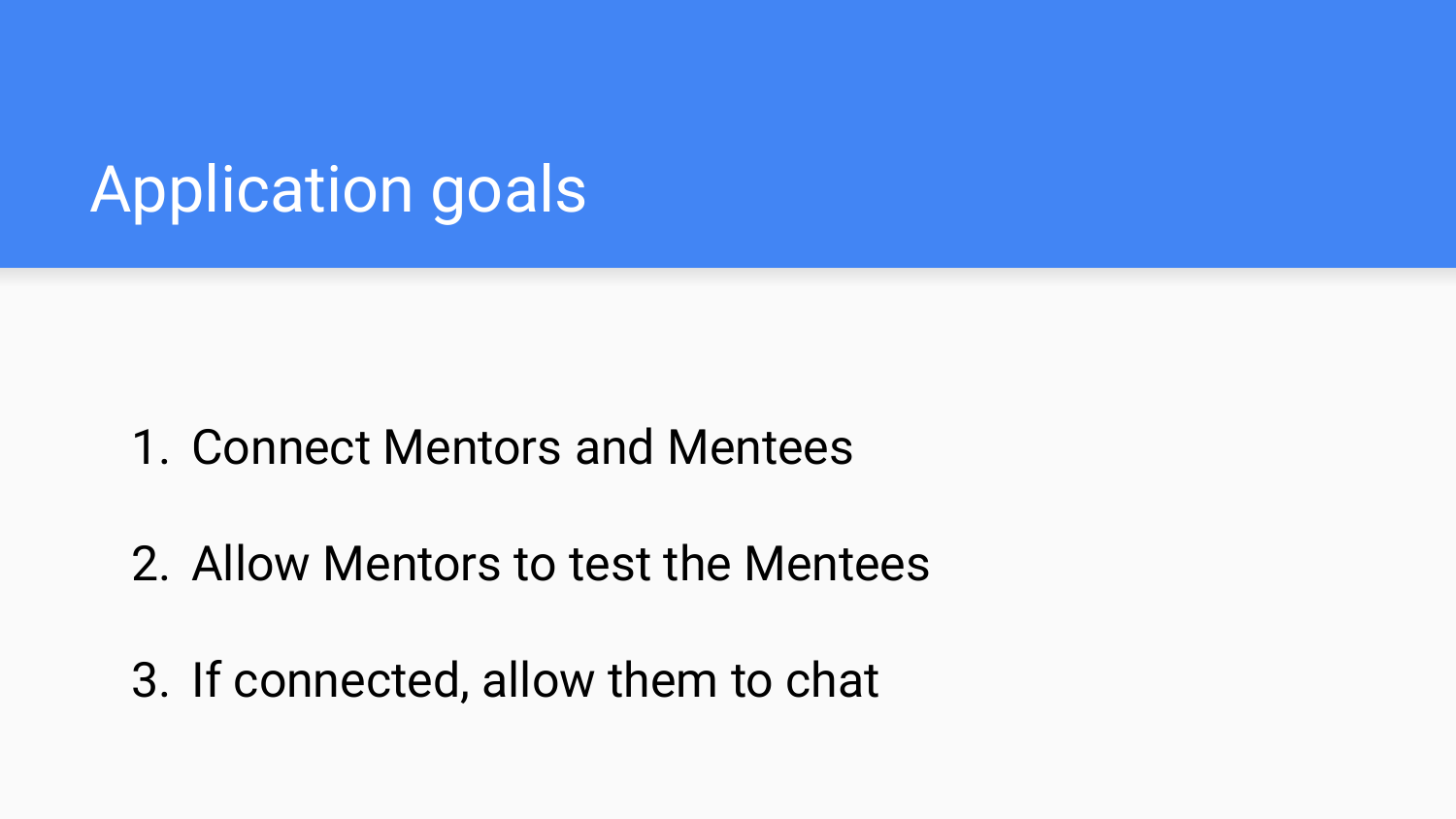

# Application goals
Connect Mentors and Mentees
Allow Mentors to test the Mentees
If connected, allow them to chat